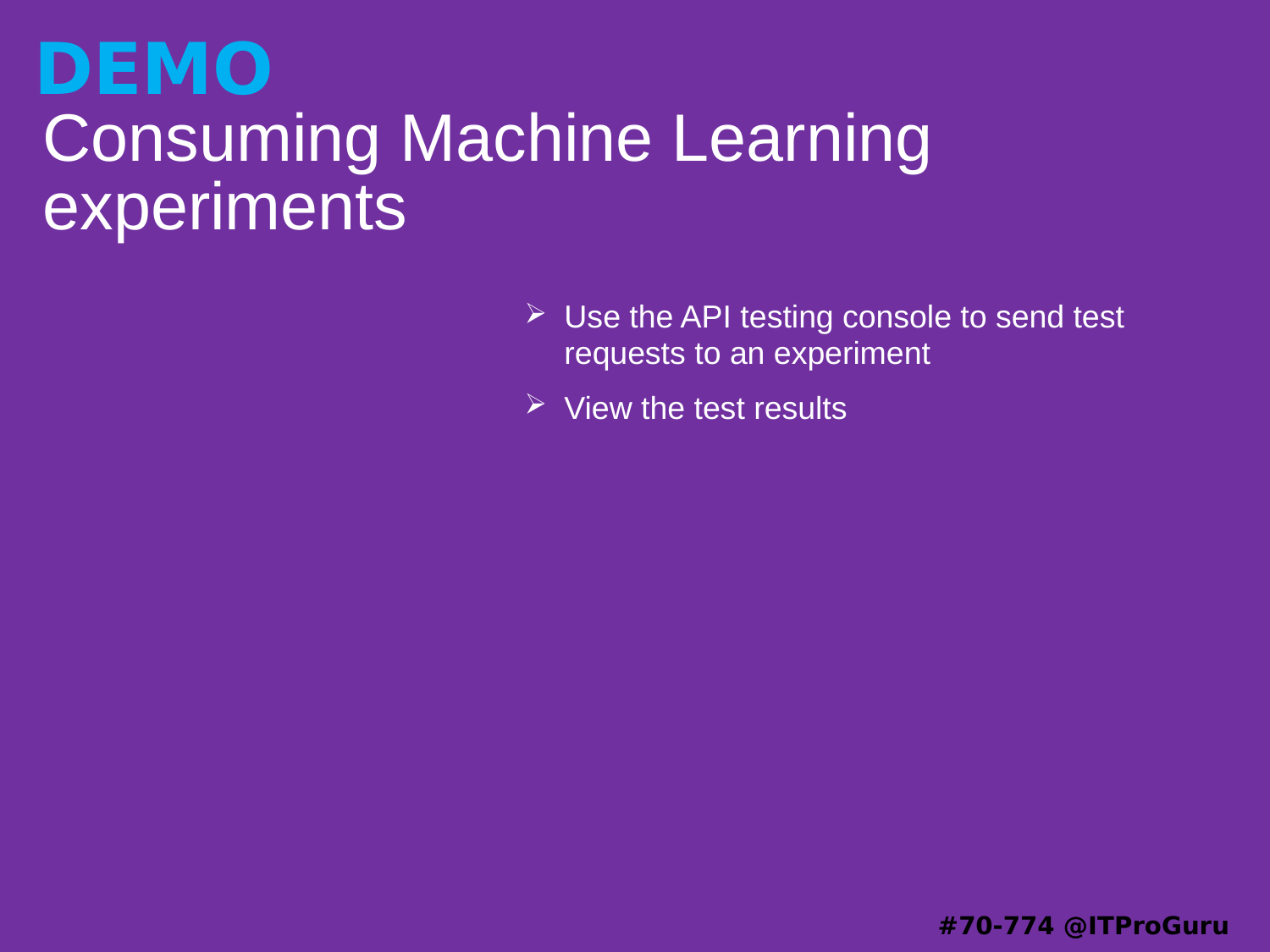

# Consuming Machine Learning experiments
Use the API testing console to send test requests to an experiment
View the test results